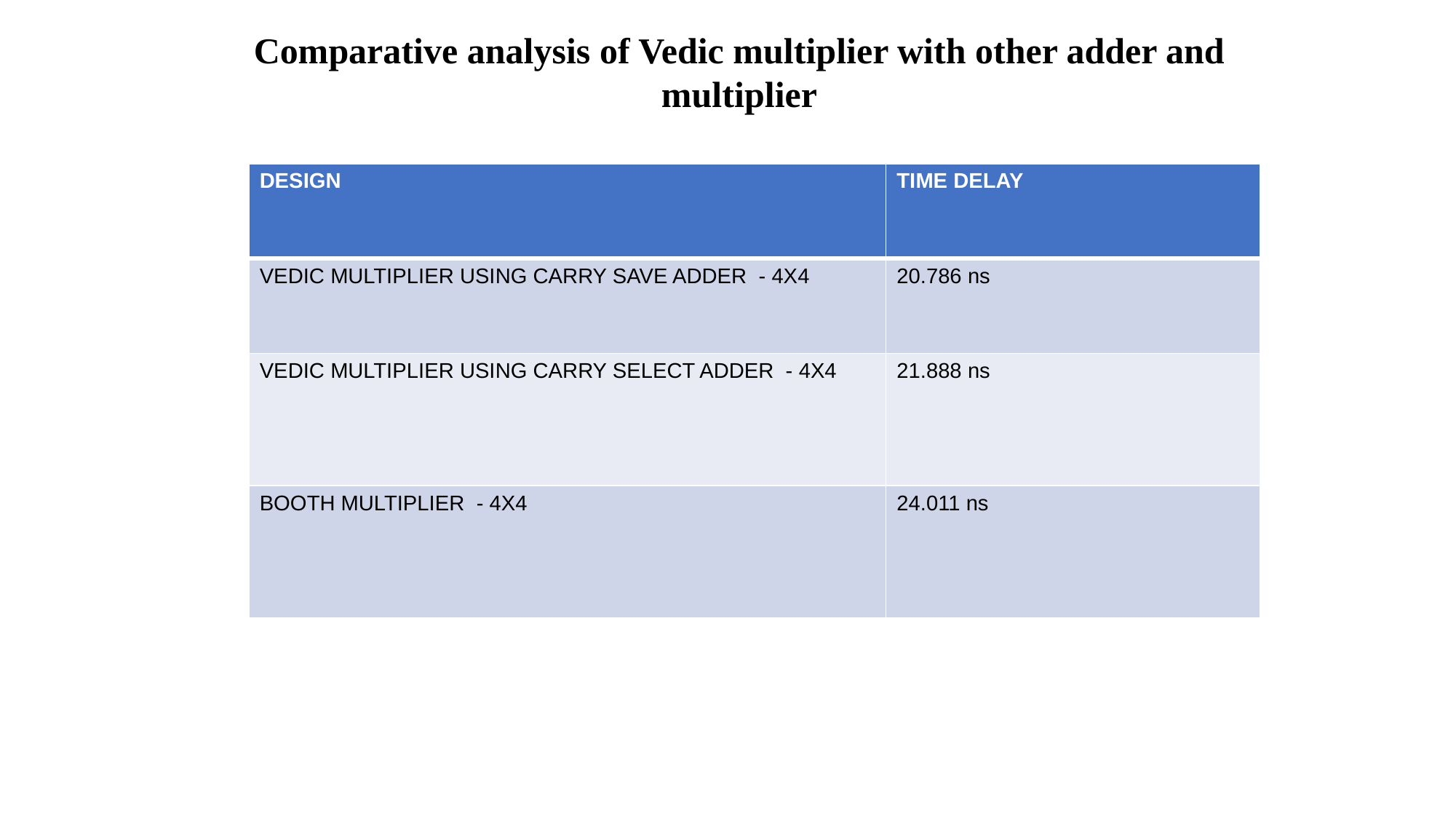

Comparative analysis of Vedic multiplier with other adder and multiplier
| DESIGN | TIME DELAY |
| --- | --- |
| VEDIC MULTIPLIER USING CARRY SAVE ADDER - 4X4 | 20.786 ns |
| VEDIC MULTIPLIER USING CARRY SELECT ADDER - 4X4 | 21.888 ns |
| BOOTH MULTIPLIER - 4X4 | 24.011 ns |